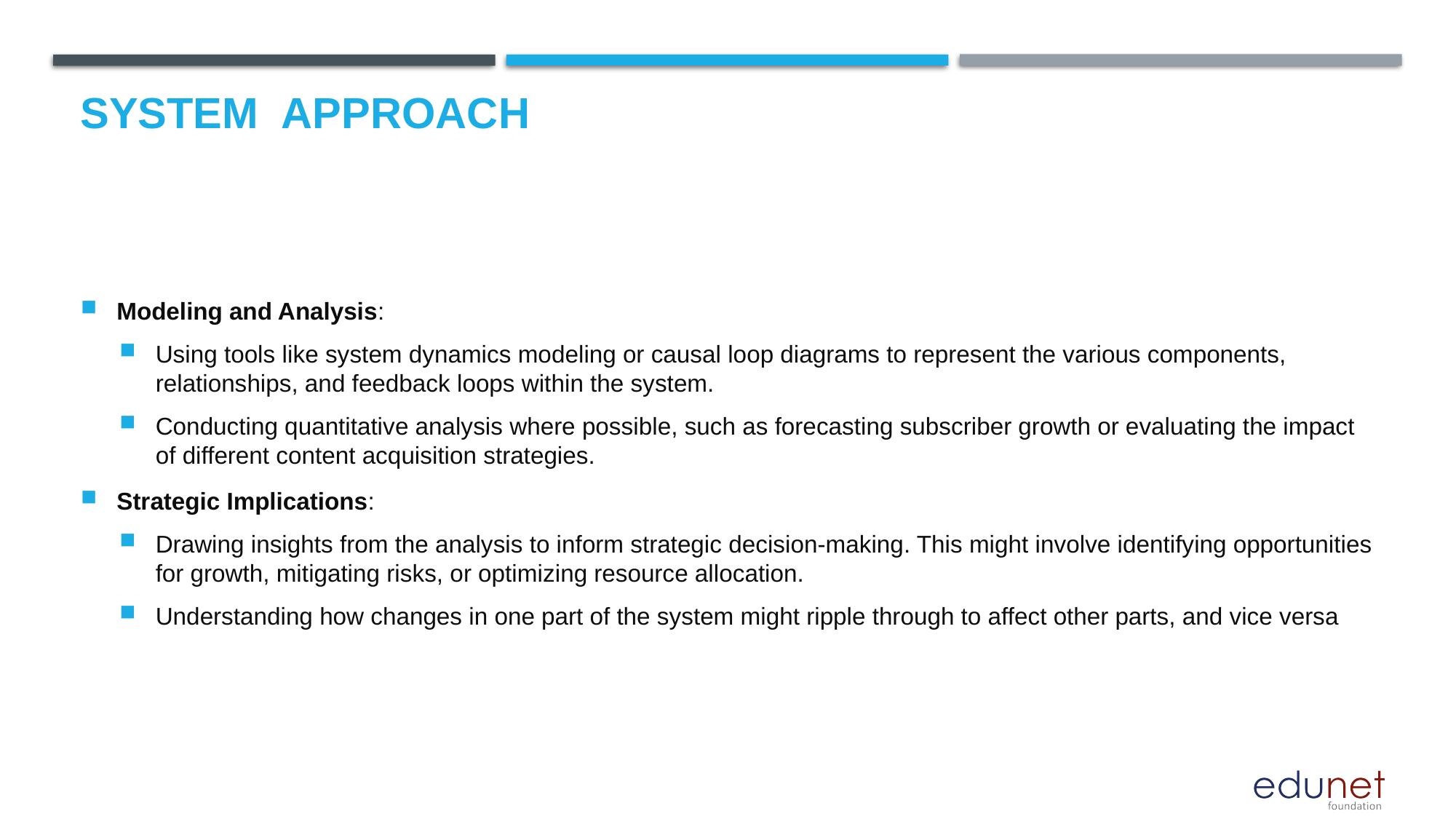

# System  Approach
Modeling and Analysis:
Using tools like system dynamics modeling or causal loop diagrams to represent the various components, relationships, and feedback loops within the system.
Conducting quantitative analysis where possible, such as forecasting subscriber growth or evaluating the impact of different content acquisition strategies.
Strategic Implications:
Drawing insights from the analysis to inform strategic decision-making. This might involve identifying opportunities for growth, mitigating risks, or optimizing resource allocation.
Understanding how changes in one part of the system might ripple through to affect other parts, and vice versa